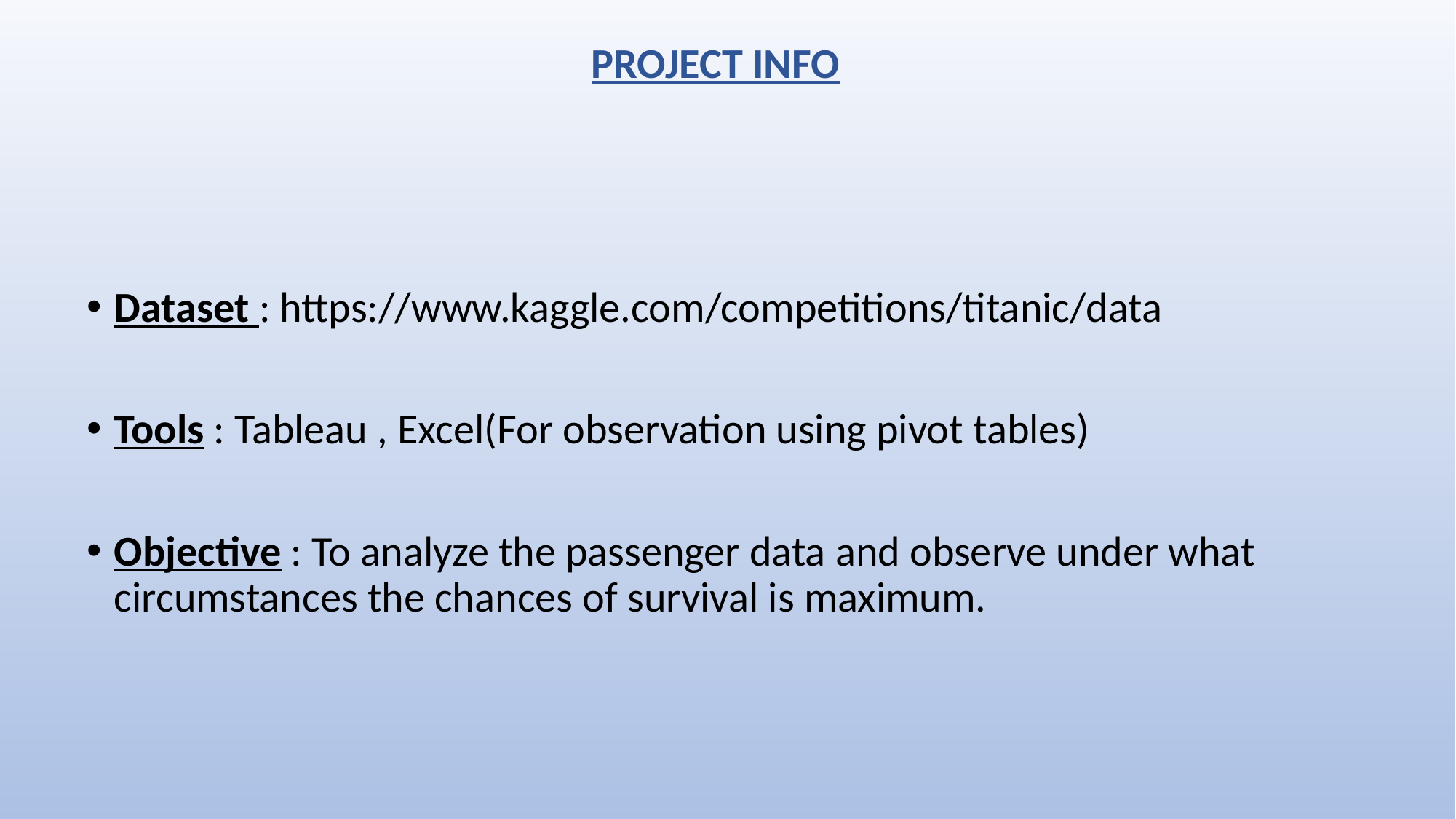

PROJECT INFO

Dataset : https://www.kaggle.com/competitions/titanic/data

Tools : Tableau , Excel(For observation using pivot tables)

Objective : To analyze the passenger data and observe under what circumstances the chances of survival is maximum.